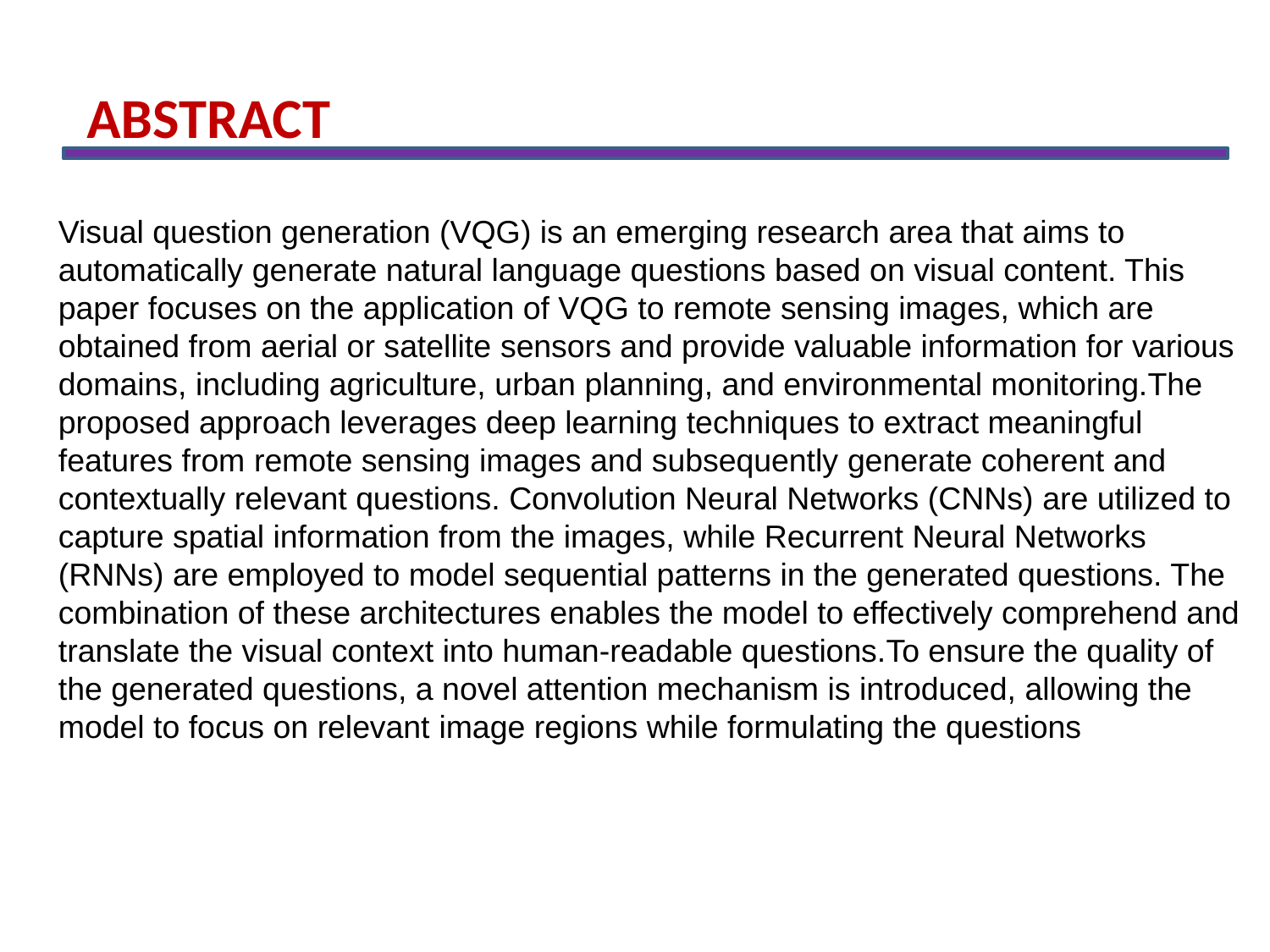

ABSTRACT

Visual question generation (VQG) is an emerging research area that aims to automatically generate natural language questions based on visual content. This paper focuses on the application of VQG to remote sensing images, which are obtained from aerial or satellite sensors and provide valuable information for various domains, including agriculture, urban planning, and environmental monitoring.The proposed approach leverages deep learning techniques to extract meaningful features from remote sensing images and subsequently generate coherent and contextually relevant questions. Convolution Neural Networks (CNNs) are utilized to capture spatial information from the images, while Recurrent Neural Networks (RNNs) are employed to model sequential patterns in the generated questions. The combination of these architectures enables the model to effectively comprehend and translate the visual context into human-readable questions.To ensure the quality of the generated questions, a novel attention mechanism is introduced, allowing the model to focus on relevant image regions while formulating the questions